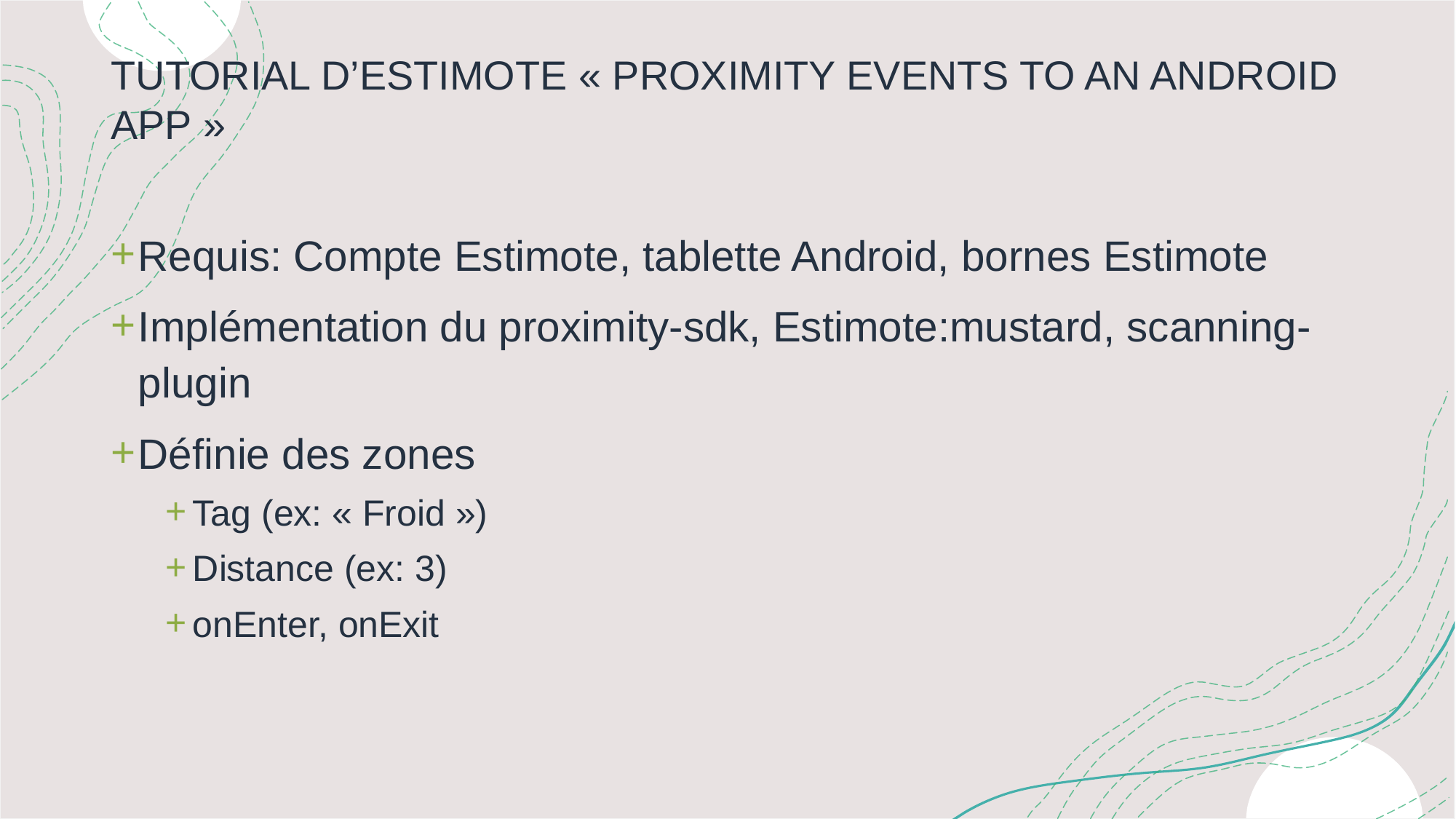

# Tutorial d’estimote « Proximity events to an Android app »
Requis: Compte Estimote, tablette Android, bornes Estimote
Implémentation du proximity-sdk, Estimote:mustard, scanning-plugin
Définie des zones
Tag (ex: « Froid »)
Distance (ex: 3)
onEnter, onExit